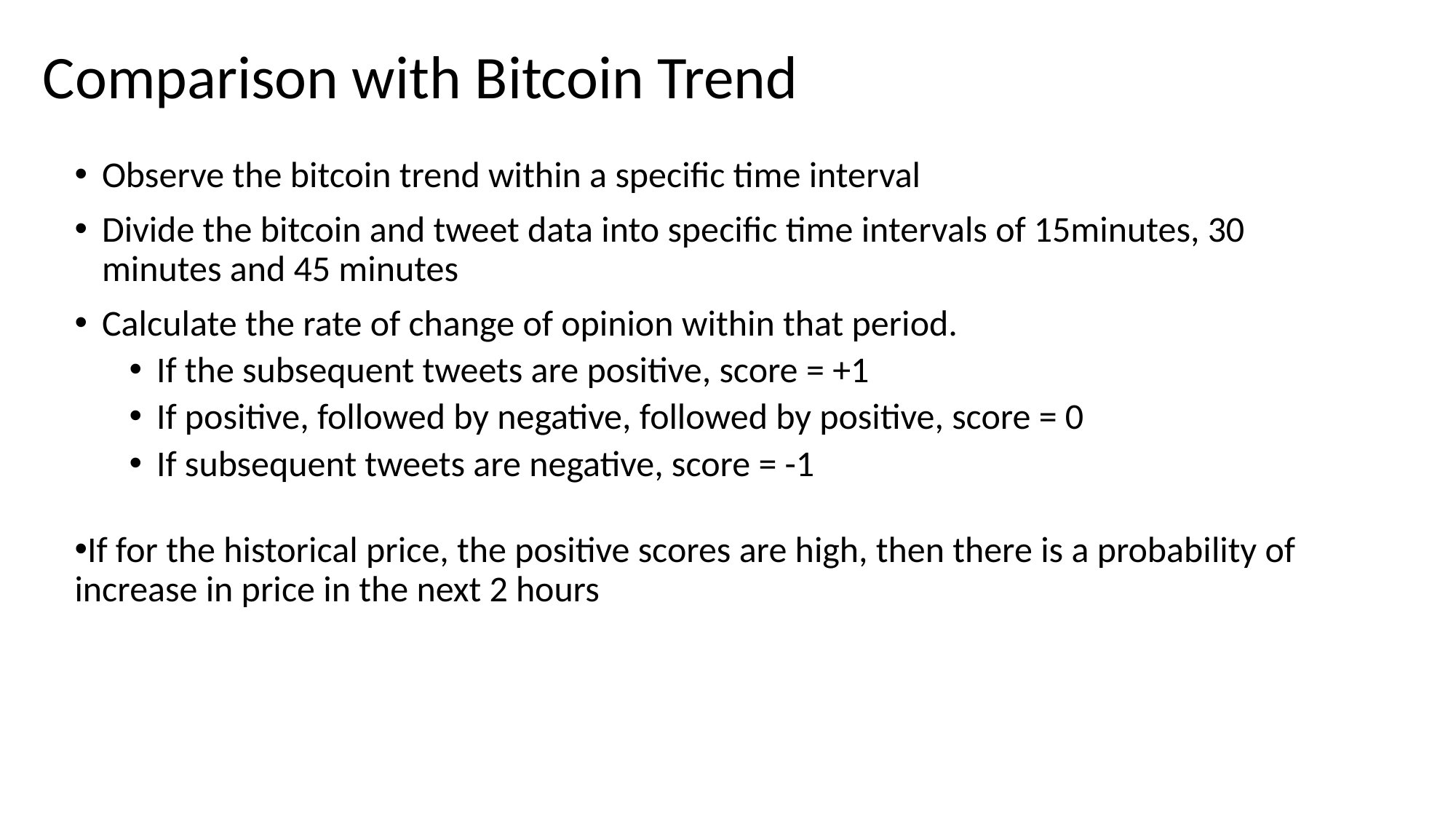

# Comparison with Bitcoin Trend
Observe the bitcoin trend within a specific time interval
Divide the bitcoin and tweet data into specific time intervals of 15minutes, 30 minutes and 45 minutes
Calculate the rate of change of opinion within that period.
If the subsequent tweets are positive, score = +1
If positive, followed by negative, followed by positive, score = 0
If subsequent tweets are negative, score = -1

If for the historical price, the positive scores are high, then there is a probability of increase in price in the next 2 hours